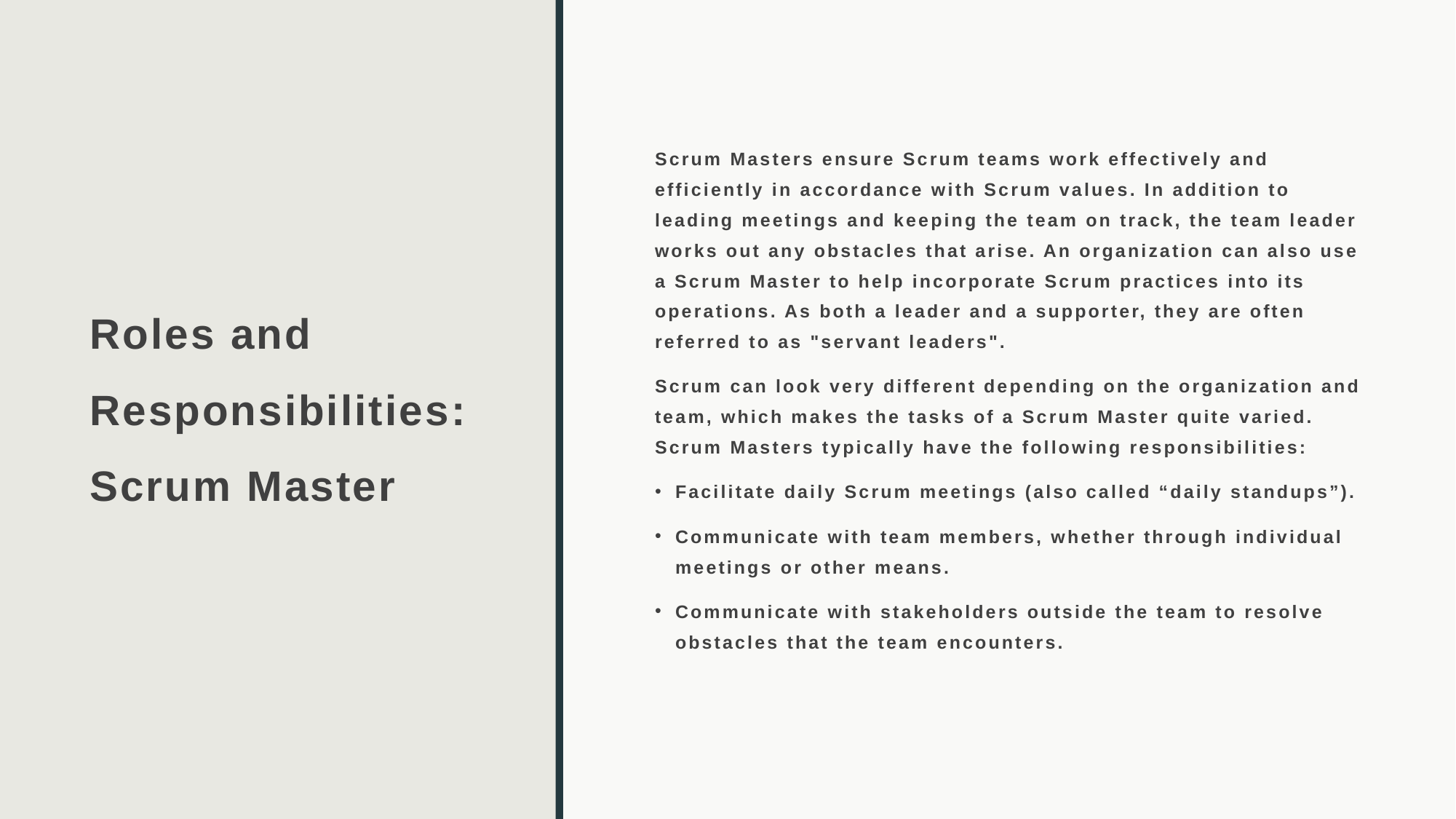

# Roles and Responsibilities: Scrum Master
Scrum Masters ensure Scrum teams work effectively and efficiently in accordance with Scrum values. In addition to leading meetings and keeping the team on track, the team leader works out any obstacles that arise. An organization can also use a Scrum Master to help incorporate Scrum practices into its operations. As both a leader and a supporter, they are often referred to as "servant leaders".
Scrum can look very different depending on the organization and team, which makes the tasks of a Scrum Master quite varied. Scrum Masters typically have the following responsibilities:
Facilitate daily Scrum meetings (also called “daily standups”).
Communicate with team members, whether through individual meetings or other means.
Communicate with stakeholders outside the team to resolve obstacles that the team encounters.